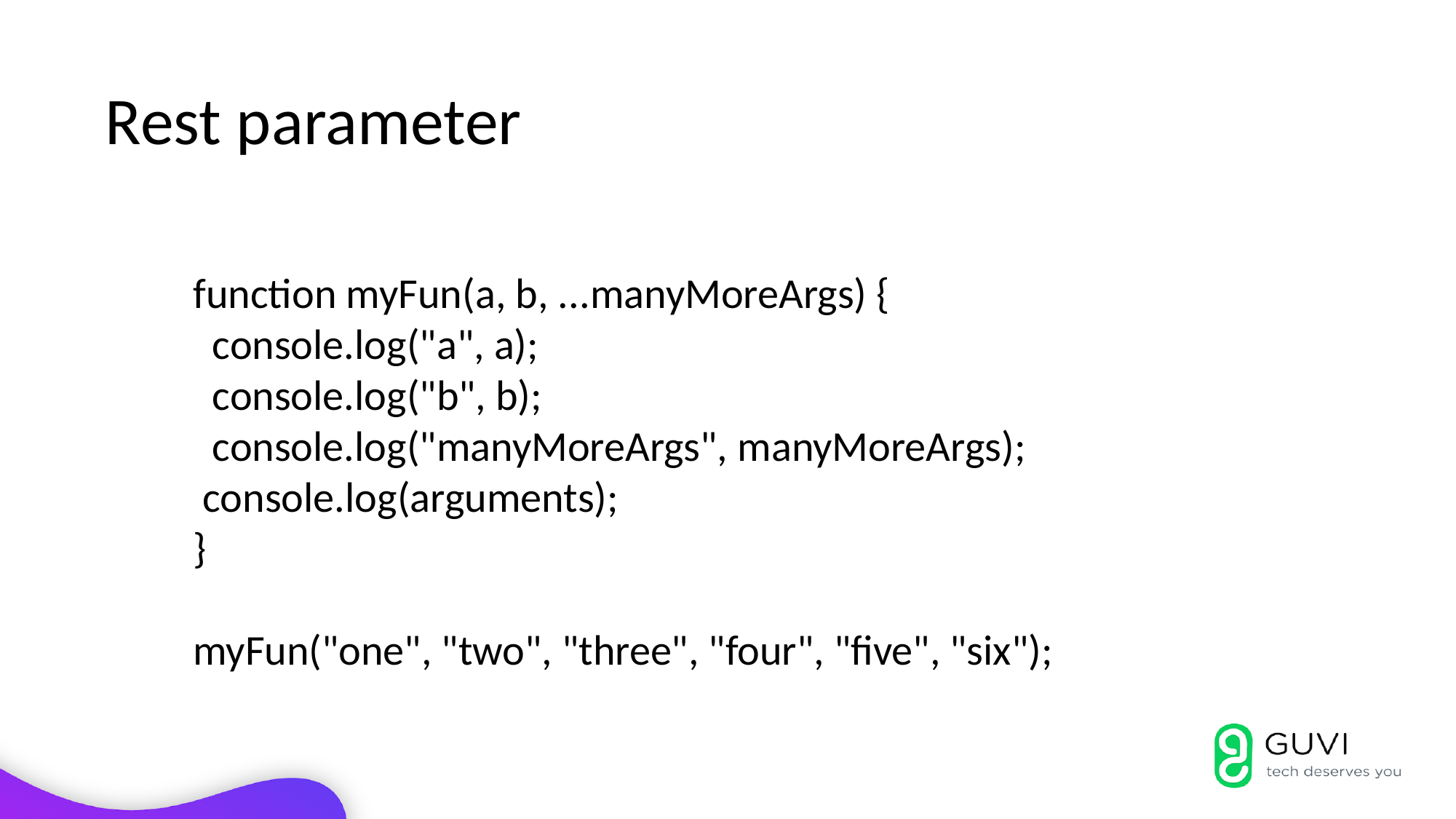

# Rest parameter
function myFun(a, b, ...manyMoreArgs) {
  console.log("a", a);
  console.log("b", b);
  console.log("manyMoreArgs", manyMoreArgs);
 console.log(arguments);
}

myFun("one", "two", "three", "four", "five", "six");